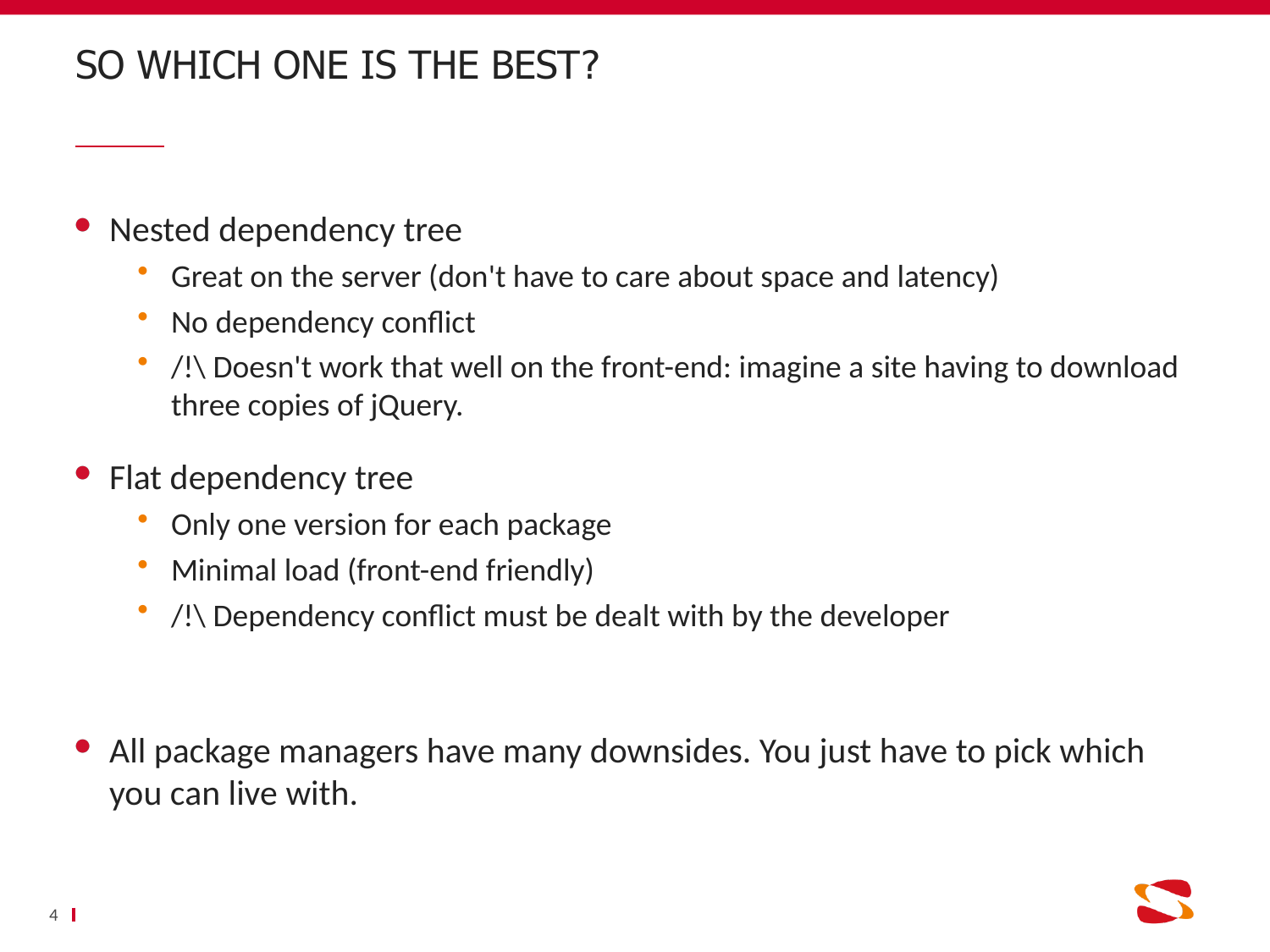

# So which one is the best?

Nested dependency tree
Great on the server (don't have to care about space and latency)
No dependency conflict
/!\ Doesn't work that well on the front-end: imagine a site having to download three copies of jQuery.
Flat dependency tree
Only one version for each package
Minimal load (front-end friendly)
/!\ Dependency conflict must be dealt with by the developer

All package managers have many downsides. You just have to pick which you can live with.
4